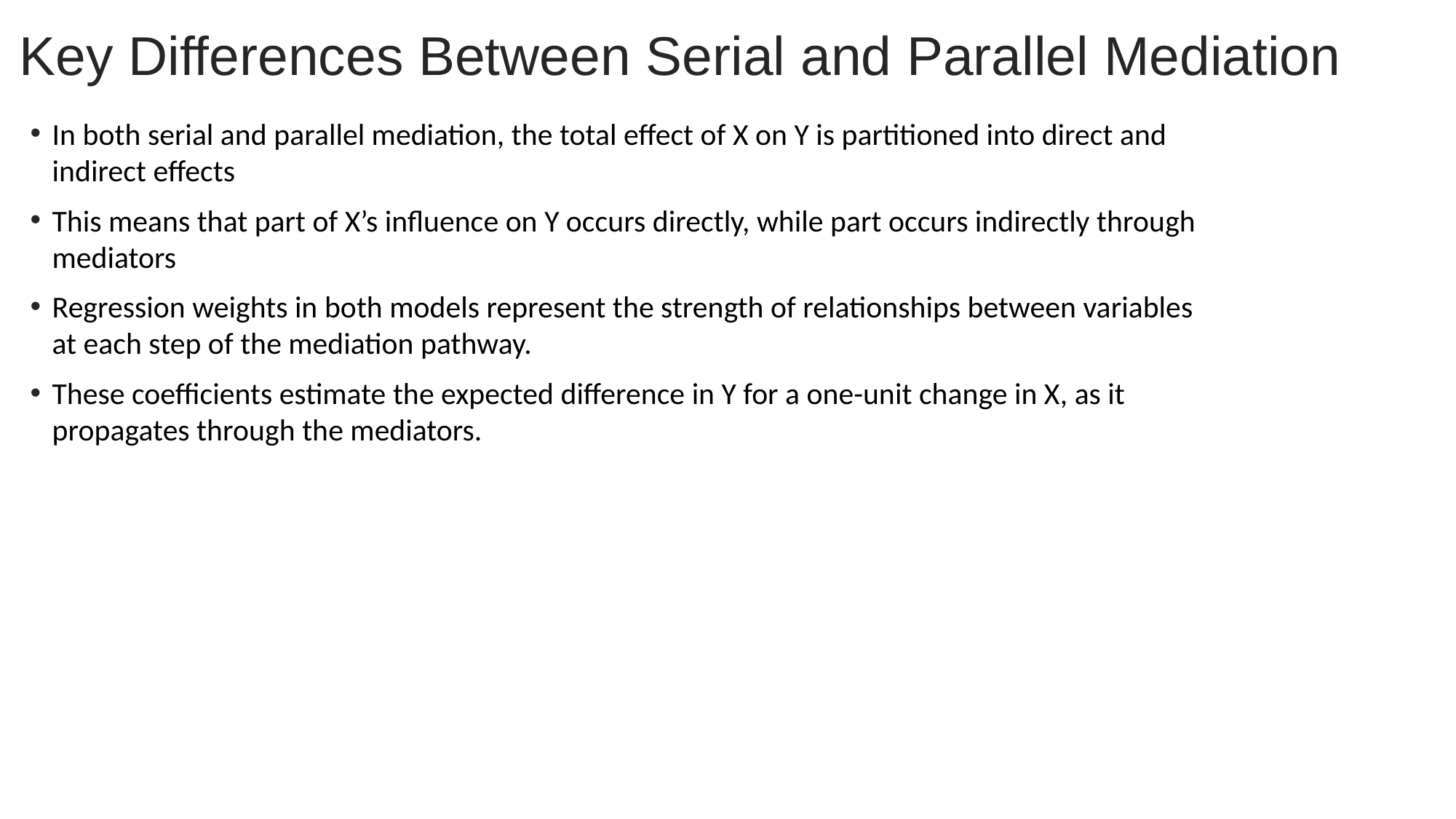

Key Differences Between Serial and Parallel Mediation
In both serial and parallel mediation, the total effect of X on Y is partitioned into direct and indirect effects
This means that part of X’s influence on Y occurs directly, while part occurs indirectly through mediators
Regression weights in both models represent the strength of relationships between variables at each step of the mediation pathway.
These coefficients estimate the expected difference in Y for a one-unit change in X, as it propagates through the mediators.